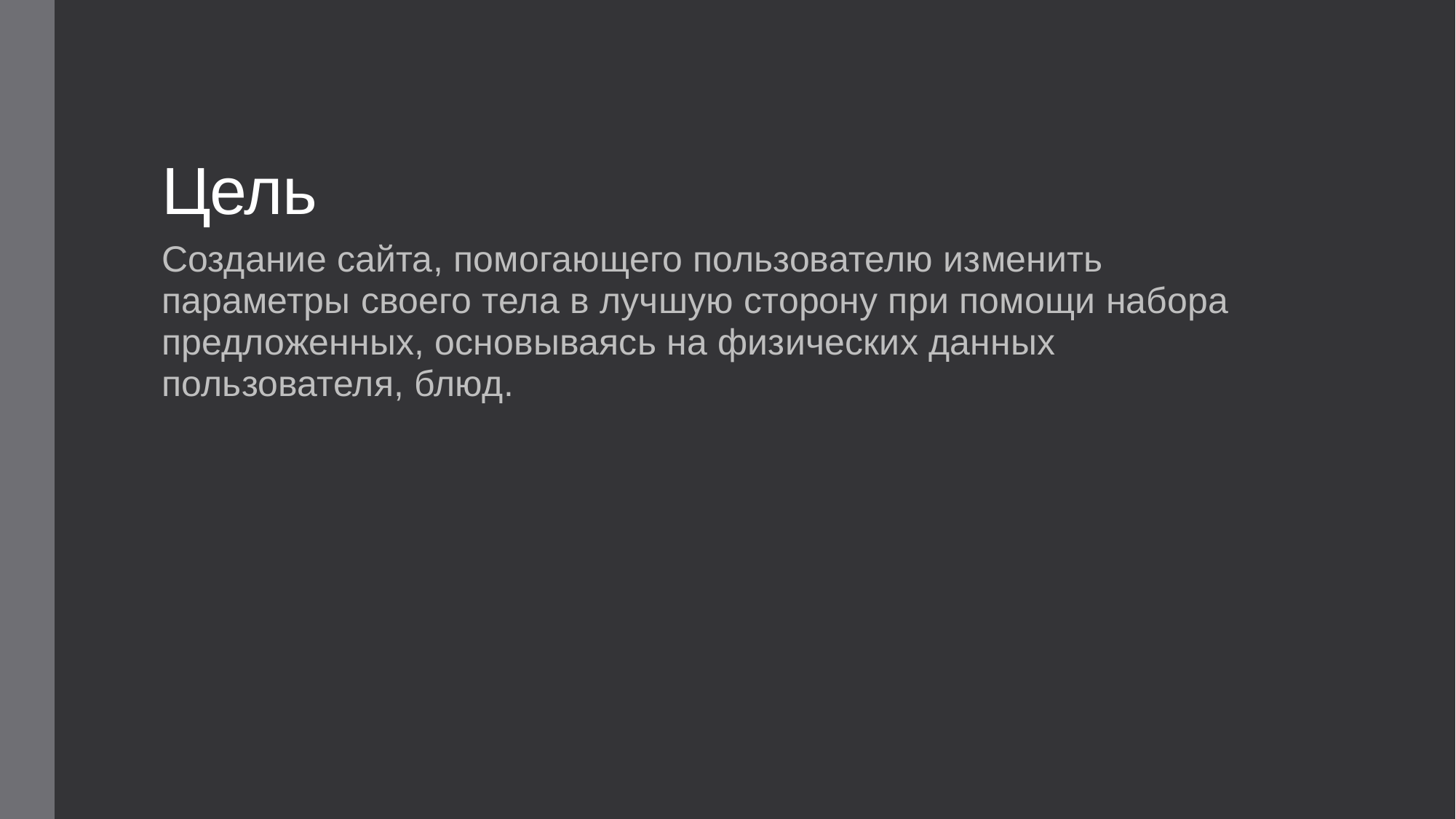

# Цель
Создание сайта, помогающего пользователю изменить параметры своего тела в лучшую сторону при помощи набора предложенных, основываясь на физических данных пользователя, блюд.